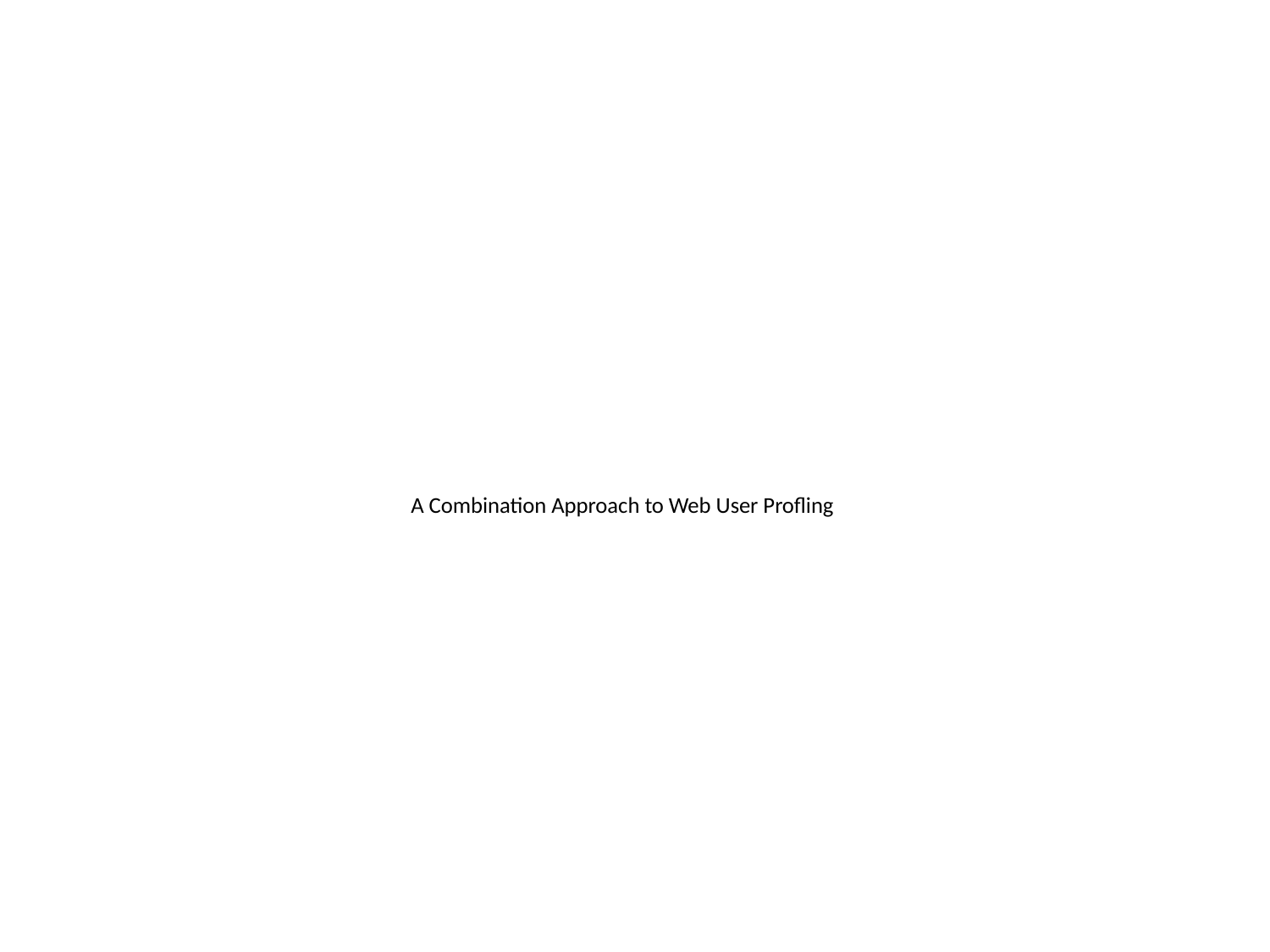

# A Combination Approach to Web User Profling